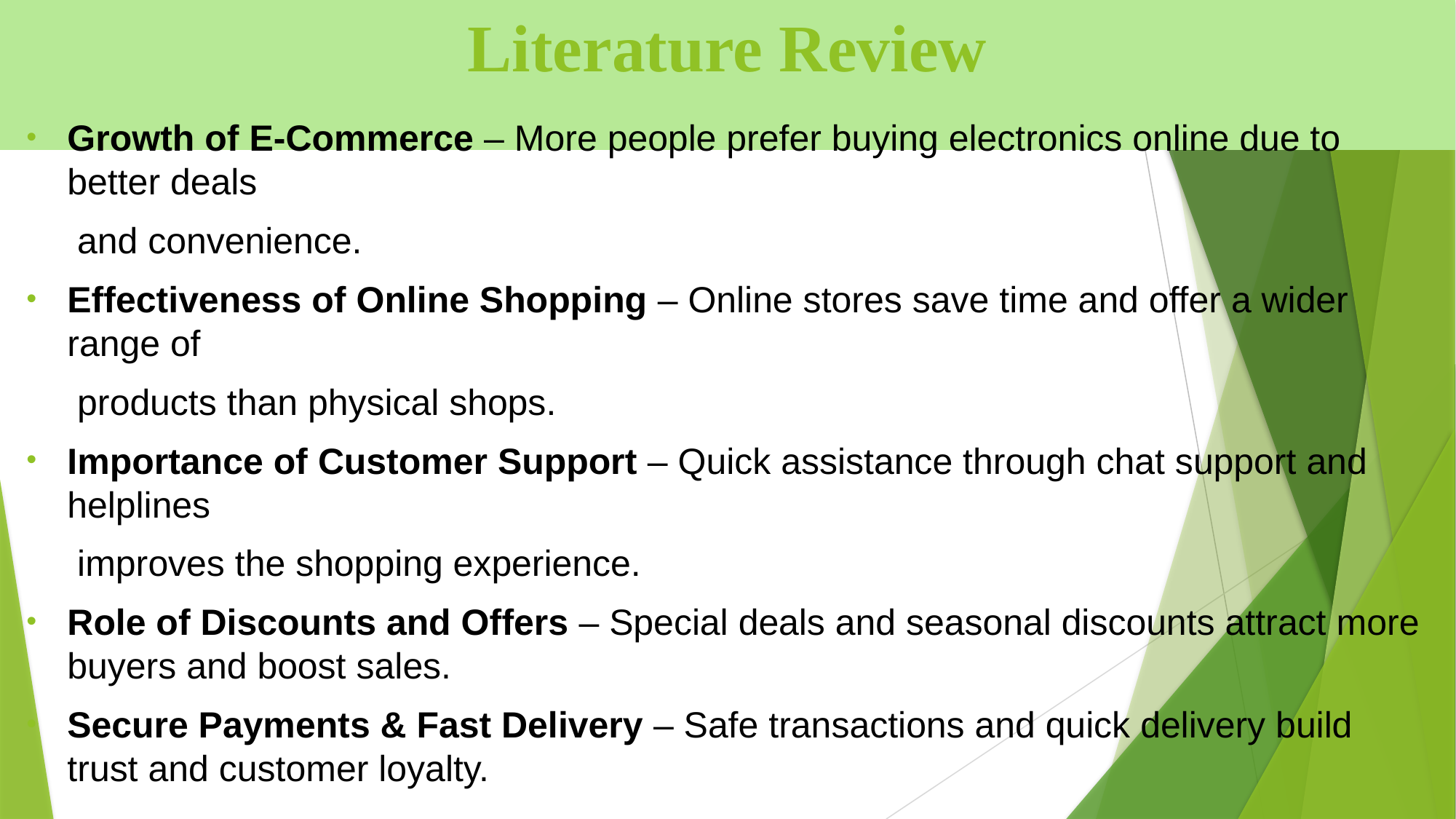

# Literature Review
Growth of E-Commerce – More people prefer buying electronics online due to better deals
     and convenience.
Effectiveness of Online Shopping – Online stores save time and offer a wider range of
     products than physical shops.
Importance of Customer Support – Quick assistance through chat support and helplines
     improves the shopping experience.
Role of Discounts and Offers – Special deals and seasonal discounts attract more buyers and boost sales.
Secure Payments & Fast Delivery – Safe transactions and quick delivery build trust and customer loyalty.